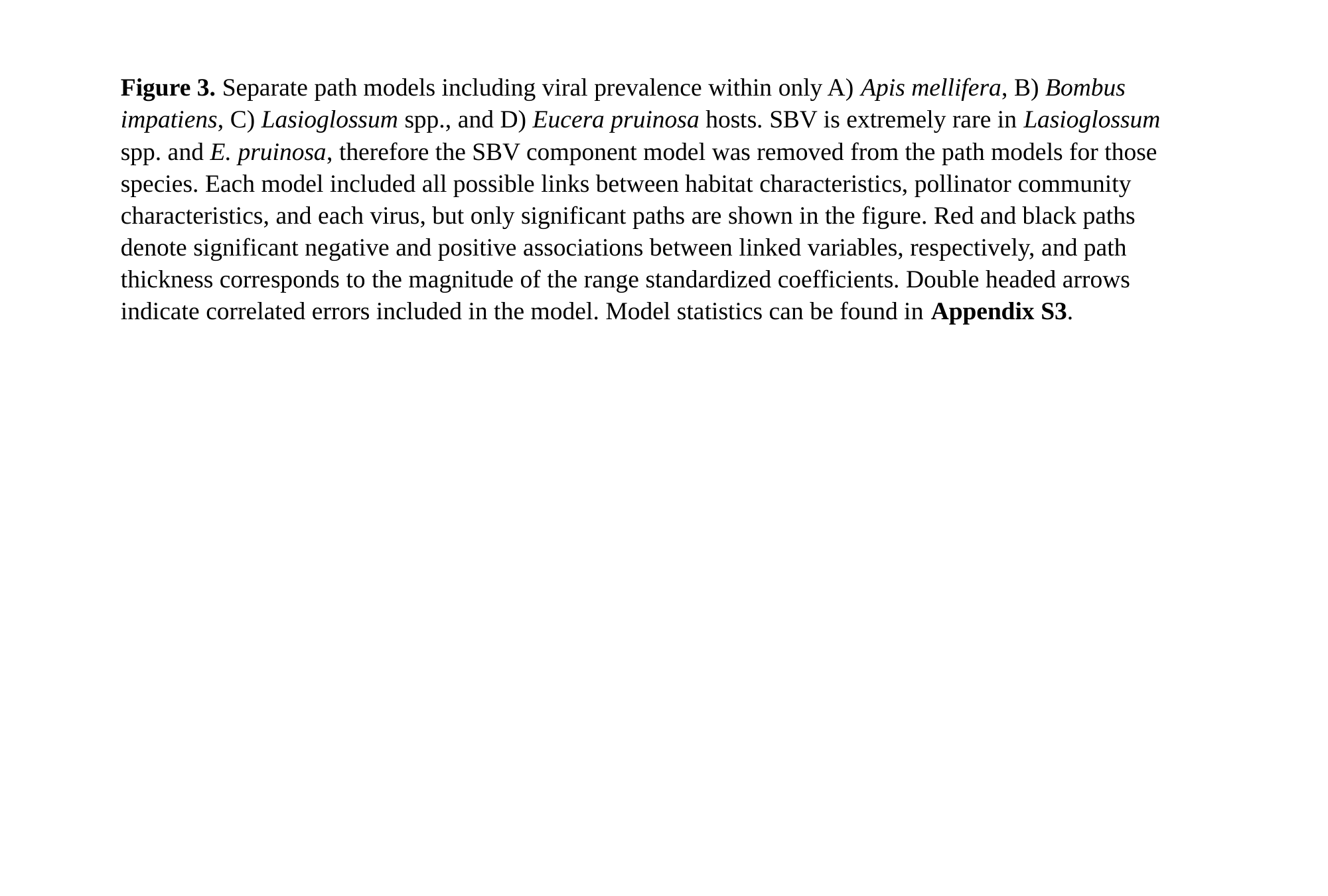

Figure 3. Separate path models including viral prevalence within only A) Apis mellifera, B) Bombus impatiens, C) Lasioglossum spp., and D) Eucera pruinosa hosts. SBV is extremely rare in Lasioglossum spp. and E. pruinosa, therefore the SBV component model was removed from the path models for those species. Each model included all possible links between habitat characteristics, pollinator community characteristics, and each virus, but only significant paths are shown in the figure. Red and black paths denote significant negative and positive associations between linked variables, respectively, and path thickness corresponds to the magnitude of the range standardized coefficients. Double headed arrows indicate correlated errors included in the model. Model statistics can be found in Appendix S3.